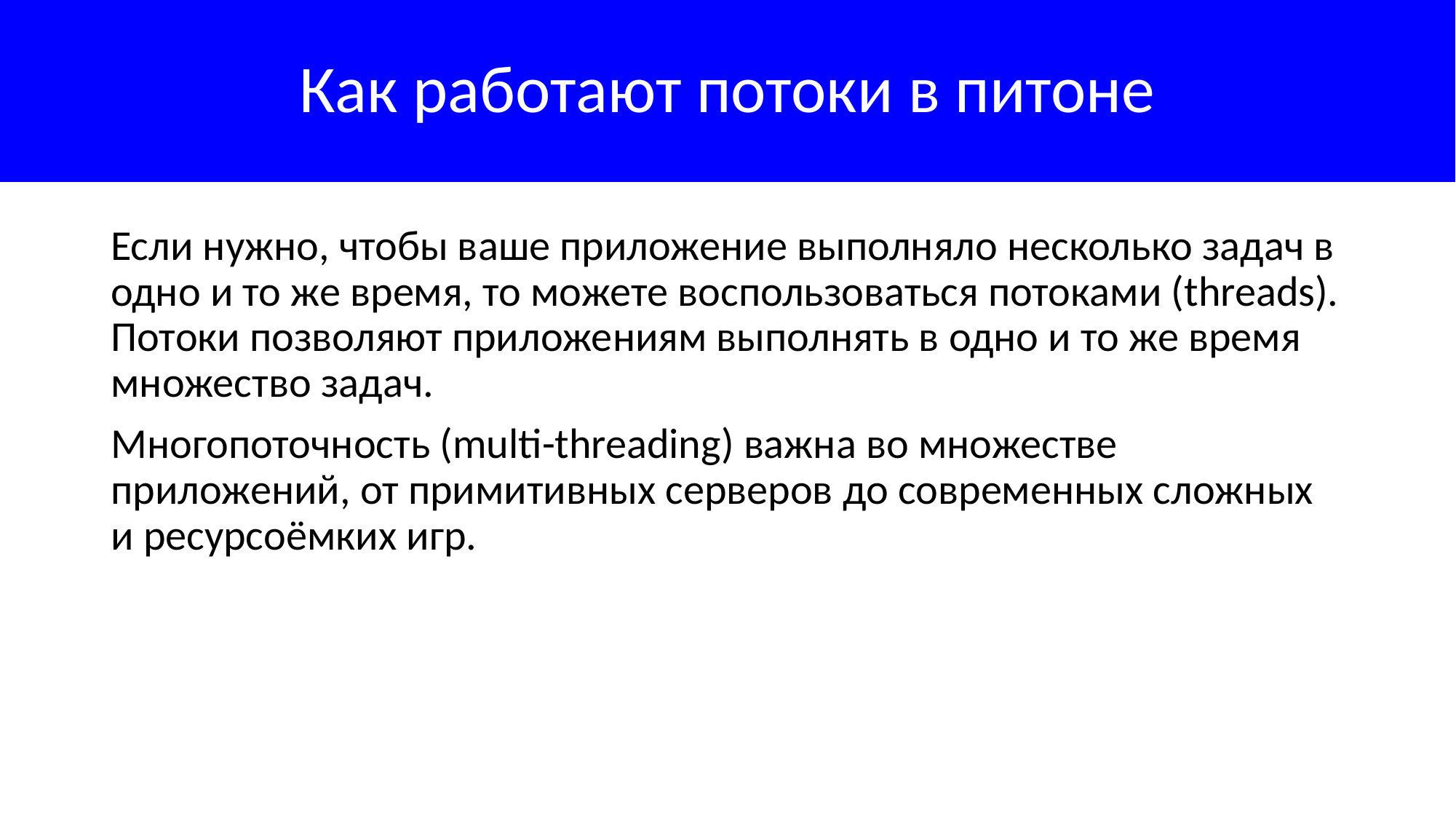

# Как работают потоки в питоне
Если нужно, чтобы ваше приложение выполняло несколько задач в одно и то же время, то можете воспользоваться потоками (threads). Потоки позволяют приложениям выполнять в одно и то же время множество задач.
Многопоточность (multi-threading) важна во множестве приложений, от примитивных серверов до современных сложных и ресурсоёмких игр.